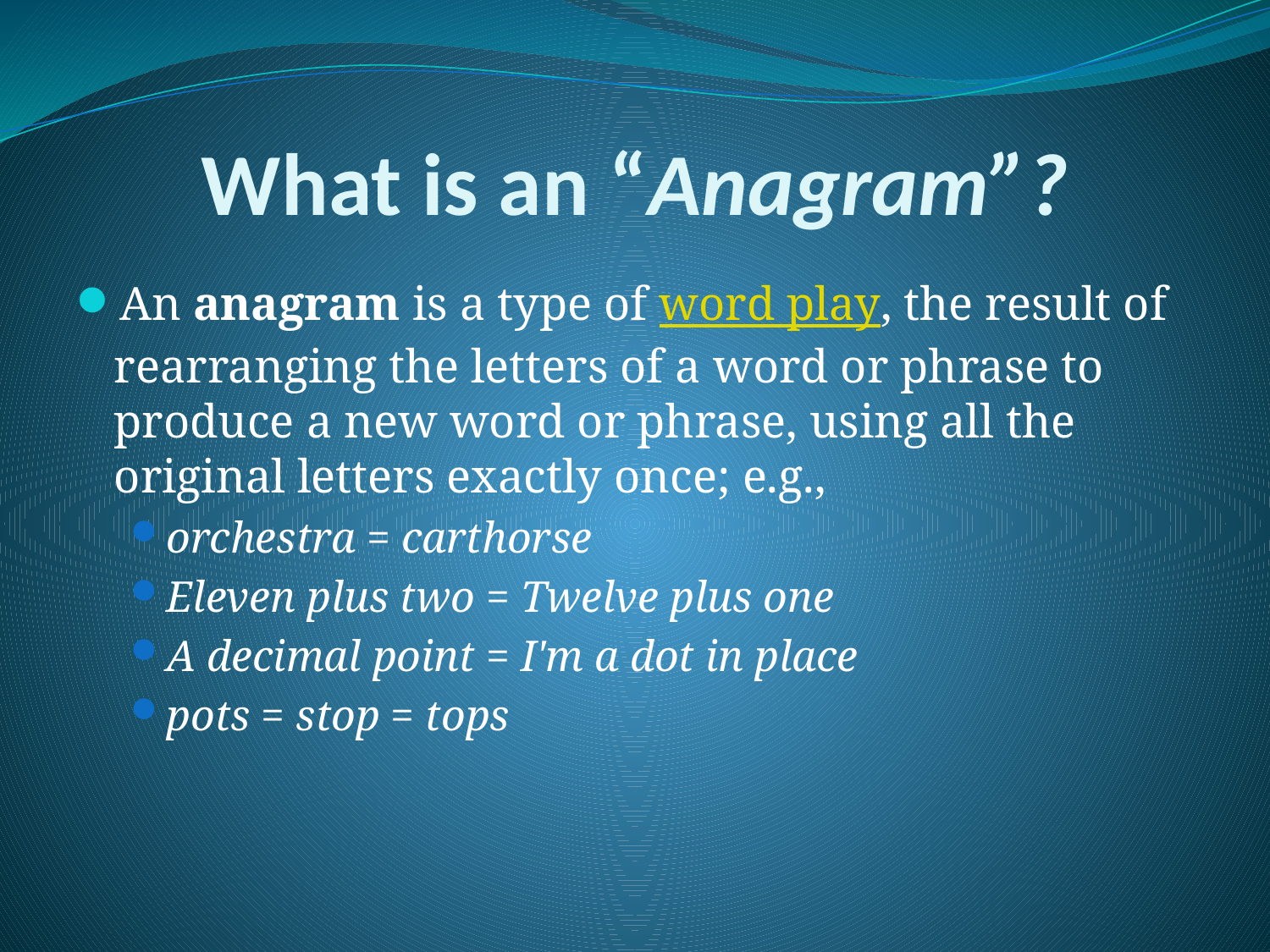

# What is an “Anagram”?
An anagram is a type of word play, the result of rearranging the letters of a word or phrase to produce a new word or phrase, using all the original letters exactly once; e.g.,
orchestra = carthorse
Eleven plus two = Twelve plus one
A decimal point = I'm a dot in place
pots = stop = tops